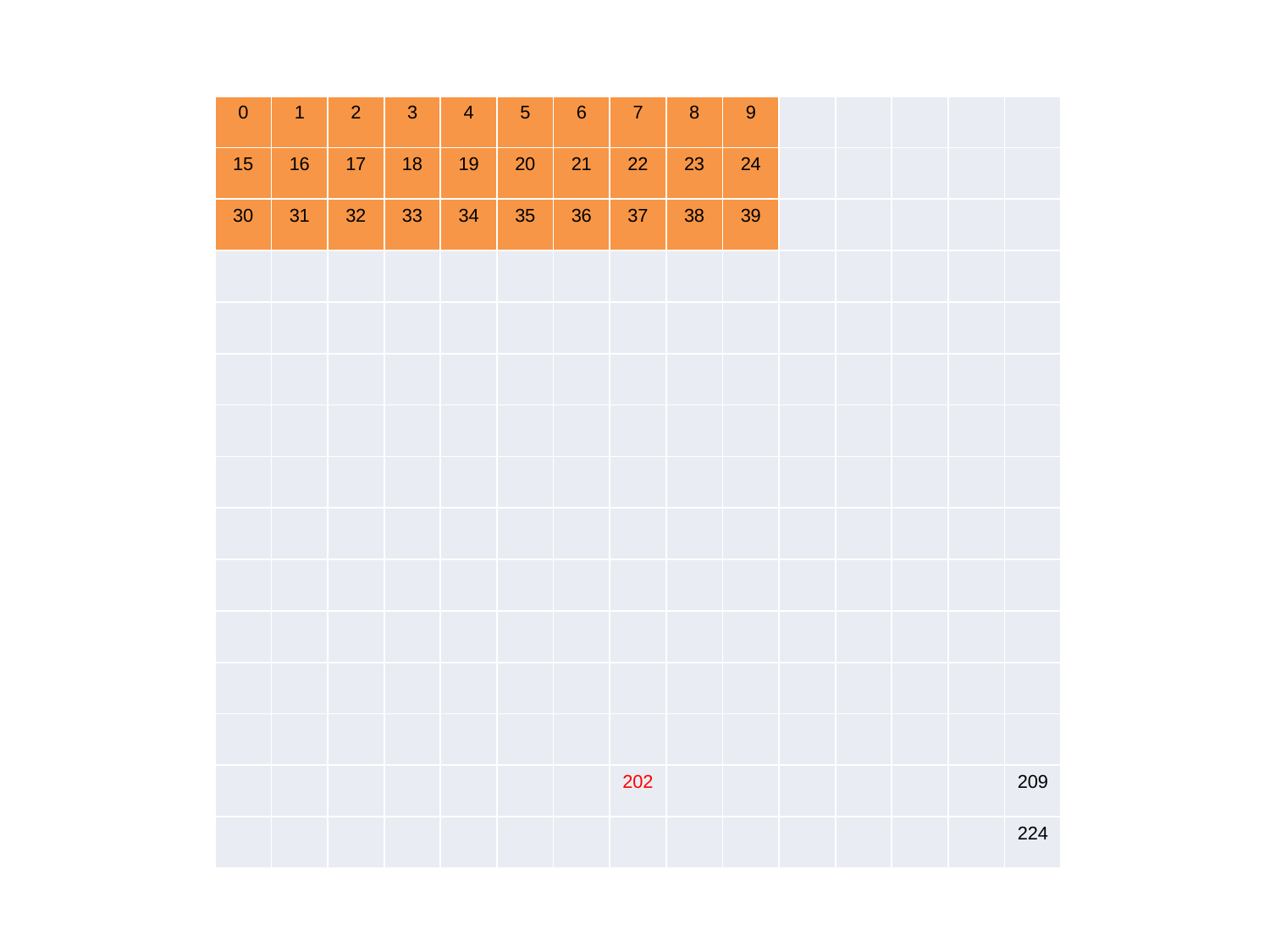

| 0 | 1 | 2 | 3 | 4 | 5 | 6 | 7 | 8 | 9 |  |  |  |  |  |
| --- | --- | --- | --- | --- | --- | --- | --- | --- | --- | --- | --- | --- | --- | --- |
| 15 | 16 | 17 | 18 | 19 | 20 | 21 | 22 | 23 | 24 |  |  |  |  |  |
| 30 | 31 | 32 | 33 | 34 | 35 | 36 | 37 | 38 | 39 |  |  |  |  |  |
|  |  |  |  |  |  |  |  |  |  |  |  |  |  |  |
|  |  |  |  |  |  |  |  |  |  |  |  |  |  |  |
|  |  |  |  |  |  |  |  |  |  |  |  |  |  |  |
|  |  |  |  |  |  |  |  |  |  |  |  |  |  |  |
|  |  |  |  |  |  |  |  |  |  |  |  |  |  |  |
|  |  |  |  |  |  |  |  |  |  |  |  |  |  |  |
|  |  |  |  |  |  |  |  |  |  |  |  |  |  |  |
|  |  |  |  |  |  |  |  |  |  |  |  |  |  |  |
|  |  |  |  |  |  |  |  |  |  |  |  |  |  |  |
|  |  |  |  |  |  |  |  |  |  |  |  |  |  |  |
|  |  |  |  |  |  |  | 202 |  |  |  |  |  |  | 209 |
|  |  |  |  |  |  |  |  |  |  |  |  |  |  | 224 |